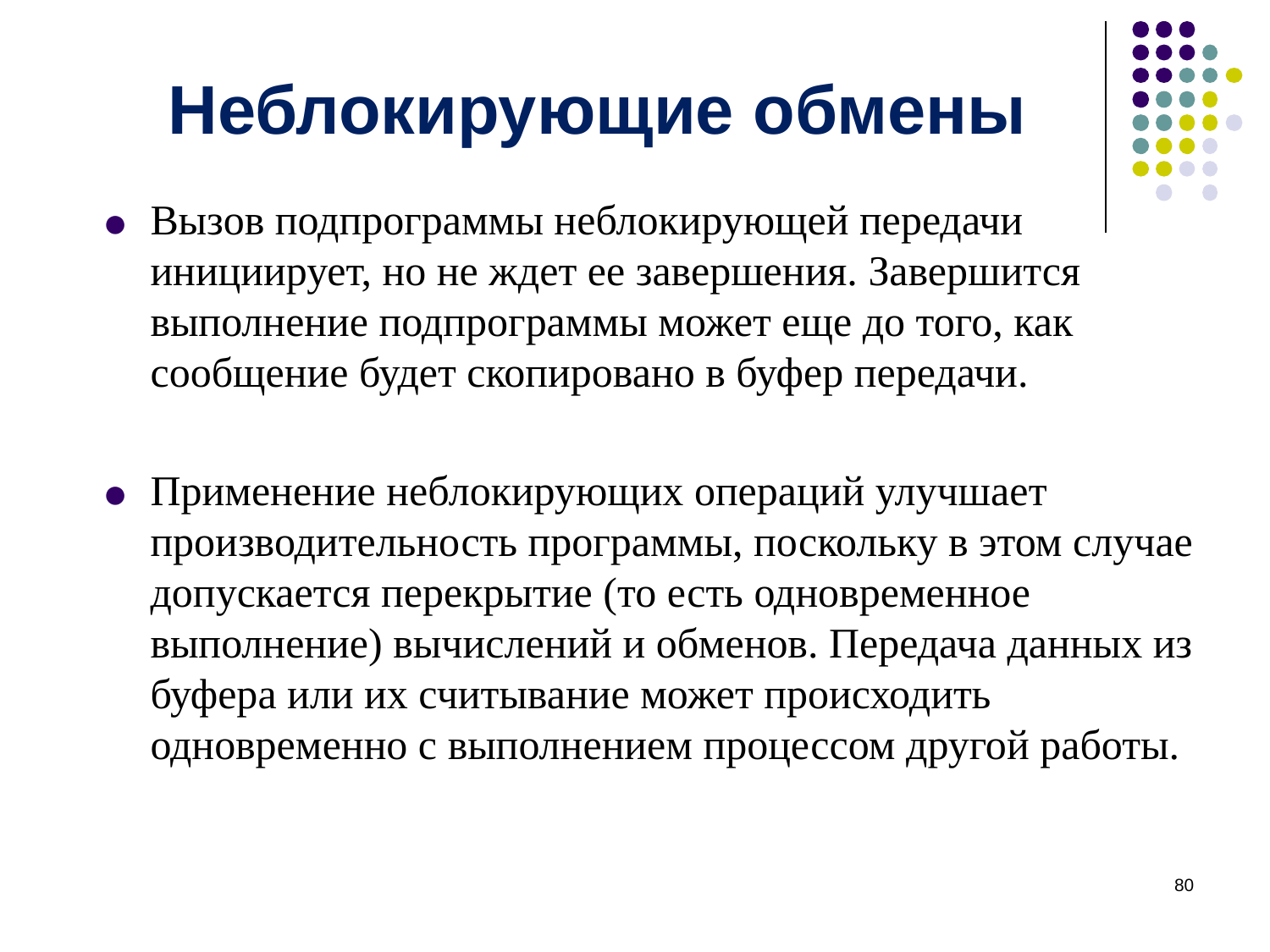

# Неблокирующие обмены
Вызов подпрограммы неблокирующей передачи инициирует, но не ждет ее завершения. Завершится выполнение подпрограммы может еще до того, как сообщение будет скопировано в буфер передачи.

Применение неблокирующих операций улучшает производительность программы, поскольку в этом случае допускается перекрытие (то есть одновременное выполнение) вычислений и обменов. Передача данных из буфера или их считывание может происходить одновременно с выполнением процессом другой работы.
80